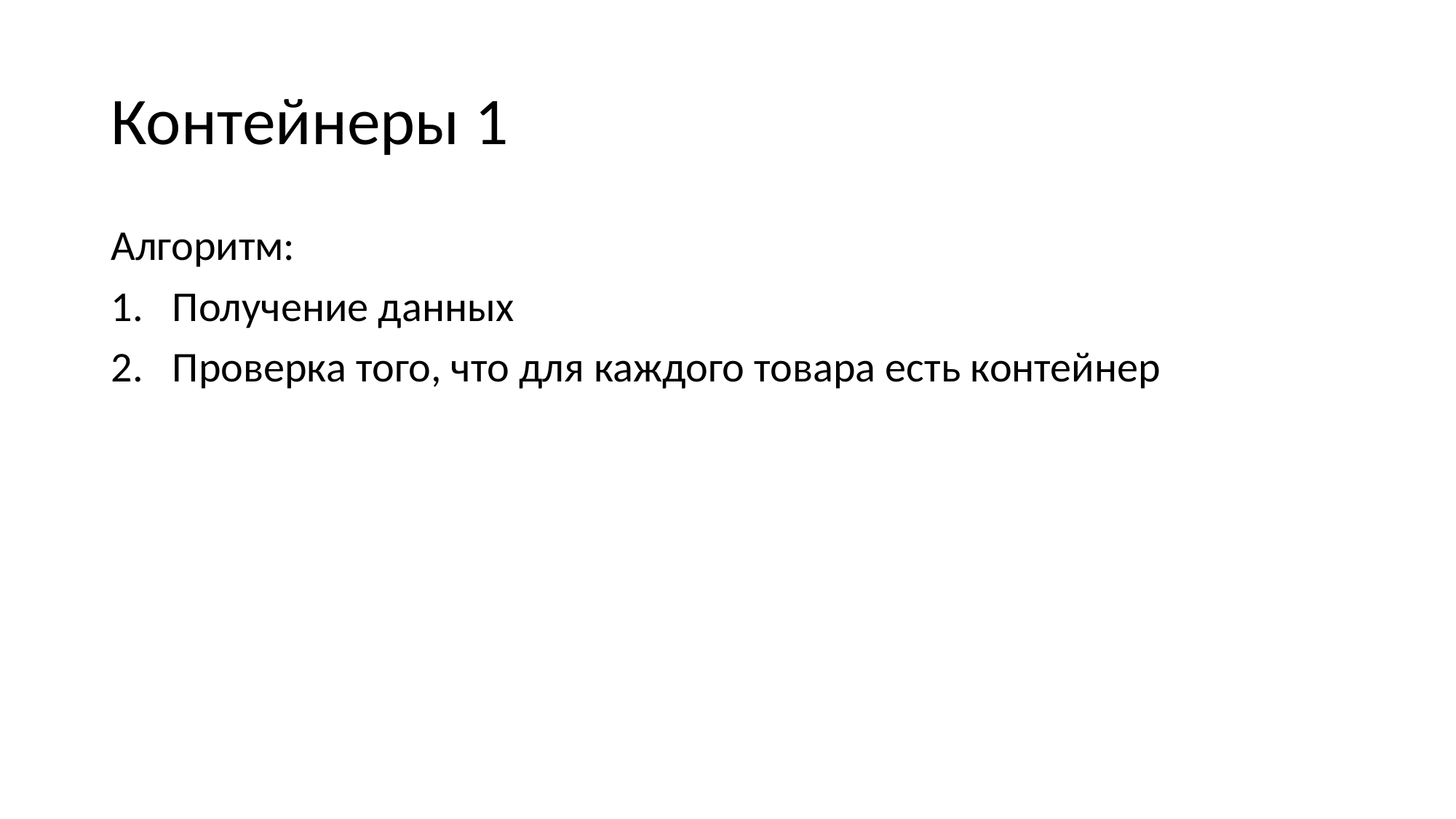

# Контейнеры 1
Алгоритм:
Получение данных
Проверка того, что для каждого товара есть контейнер